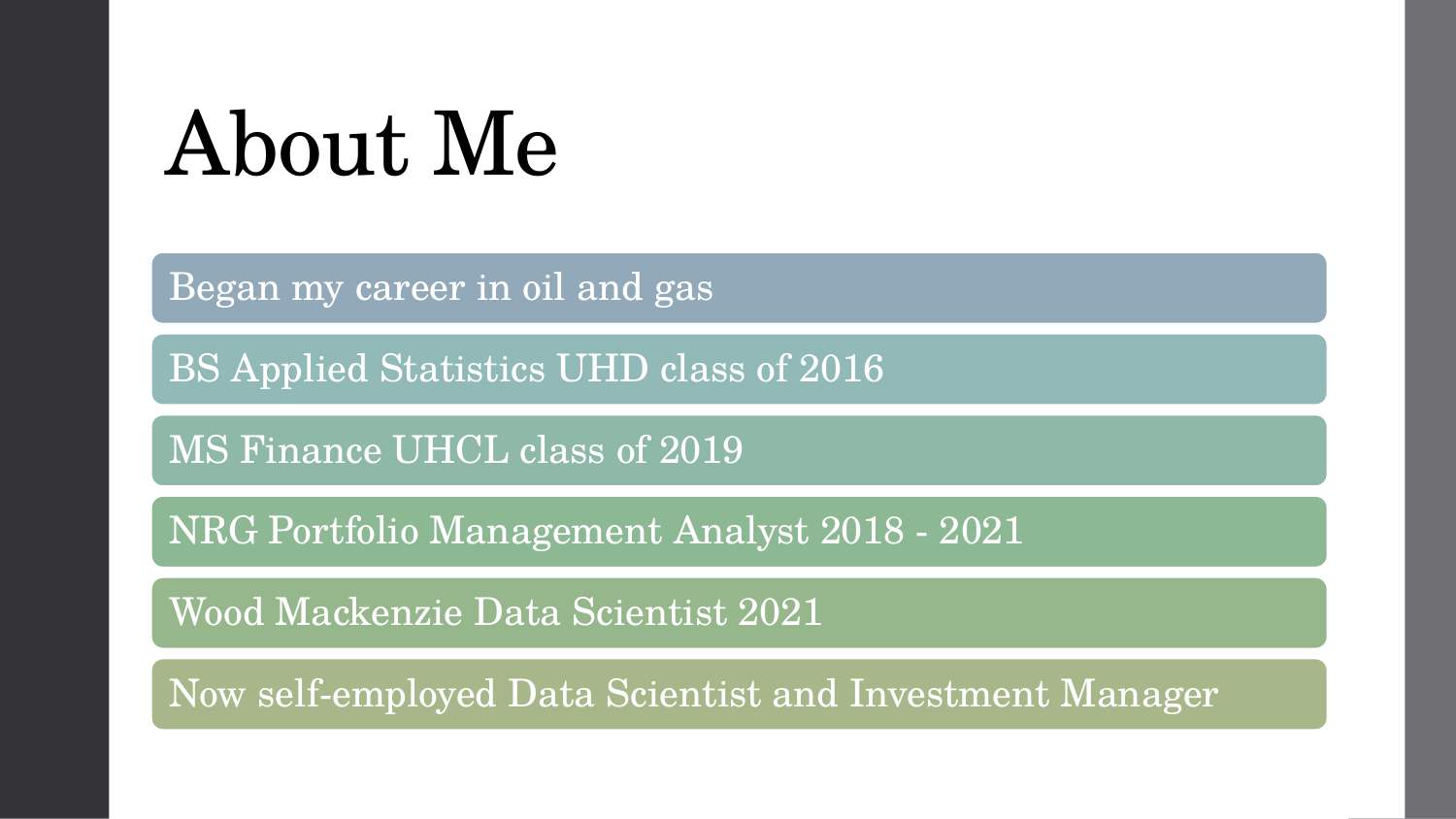

# About Me
Began my career in oil and gas
BS Applied Statistics UHD class of 2016
MS Finance UHCL class of 2019
NRG Portfolio Management Analyst 2018 - 2021
Wood Mackenzie Data Scientist 2021
Now self-employed Data Scientist and Investment Manager